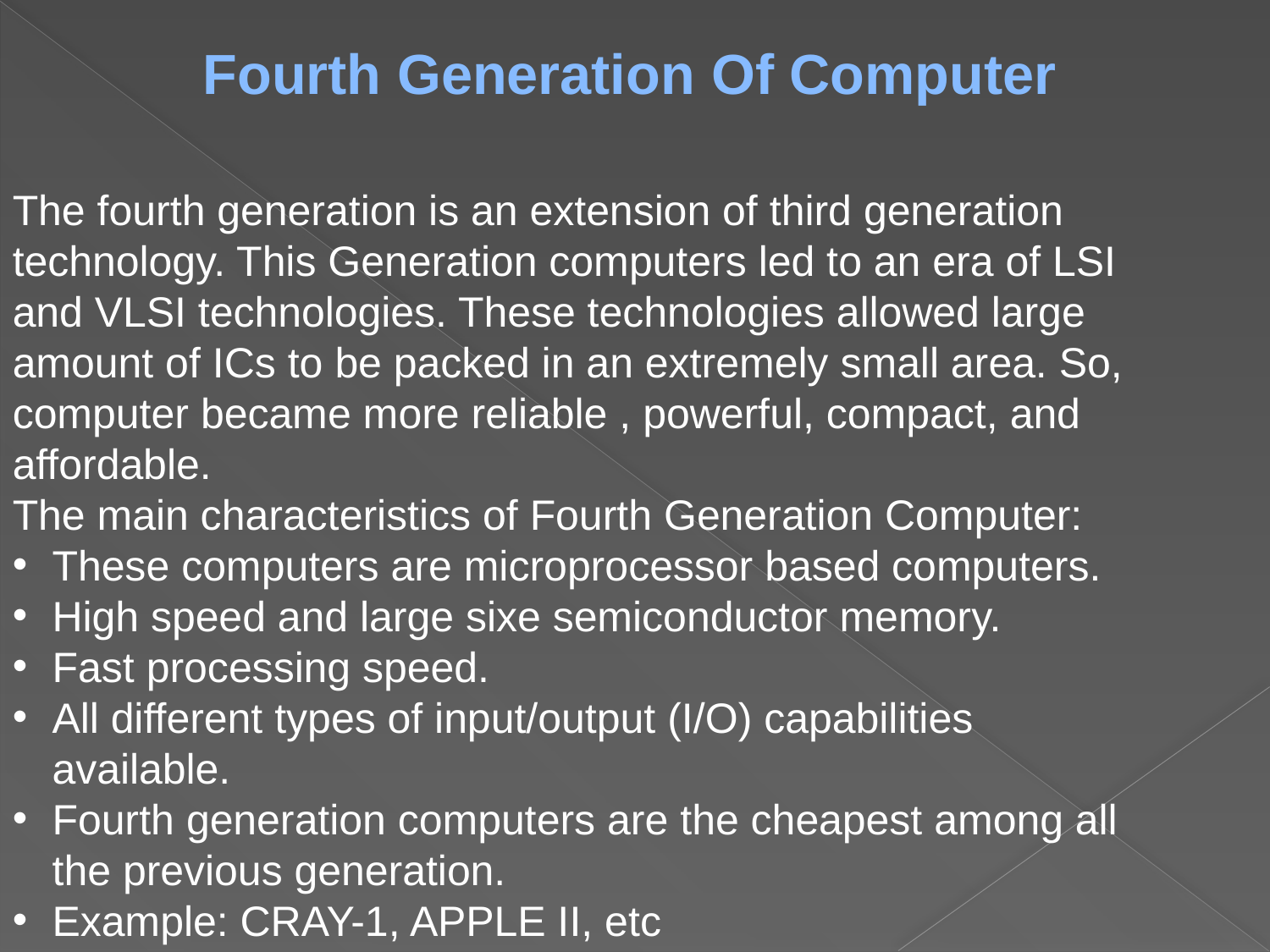

Fourth Generation Of Computer

The fourth generation is an extension of third generation technology. This Generation computers led to an era of LSI and VLSI technologies. These technologies allowed large amount of ICs to be packed in an extremely small area. So, computer became more reliable , powerful, compact, and affordable.
The main characteristics of Fourth Generation Computer:
These computers are microprocessor based computers.
High speed and large sixe semiconductor memory.
Fast processing speed.
All different types of input/output (I/O) capabilities available.
Fourth generation computers are the cheapest among all the previous generation.
Example: CRAY-1, APPLE II, etc